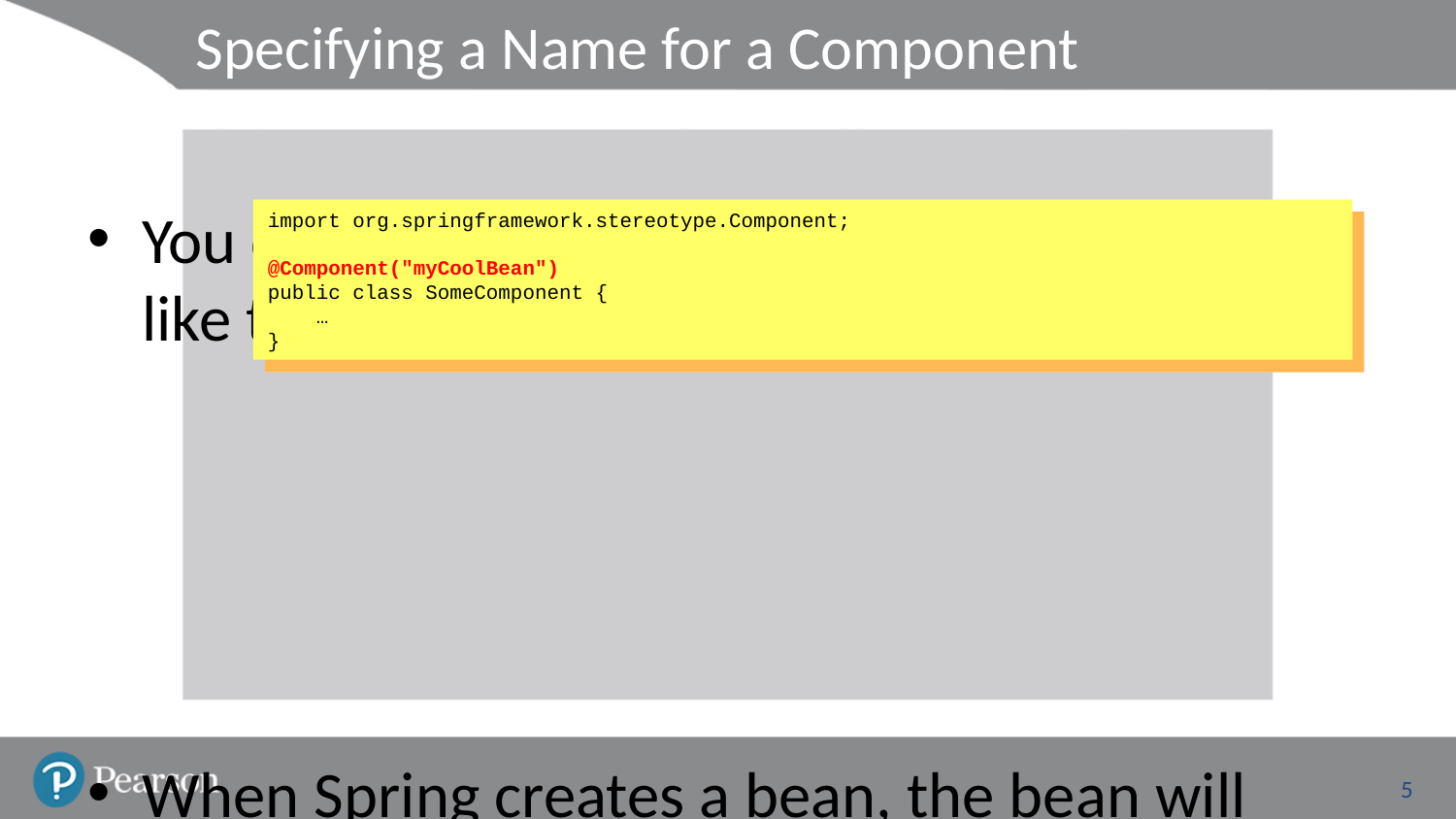

# Specifying a Name for a Component
You can specify a name for the component, like this:

When Spring creates a bean, the bean will now be named myCoolBean

import org.springframework.stereotype.Component;

@Component("myCoolBean")
public class SomeComponent {
    …
}
5